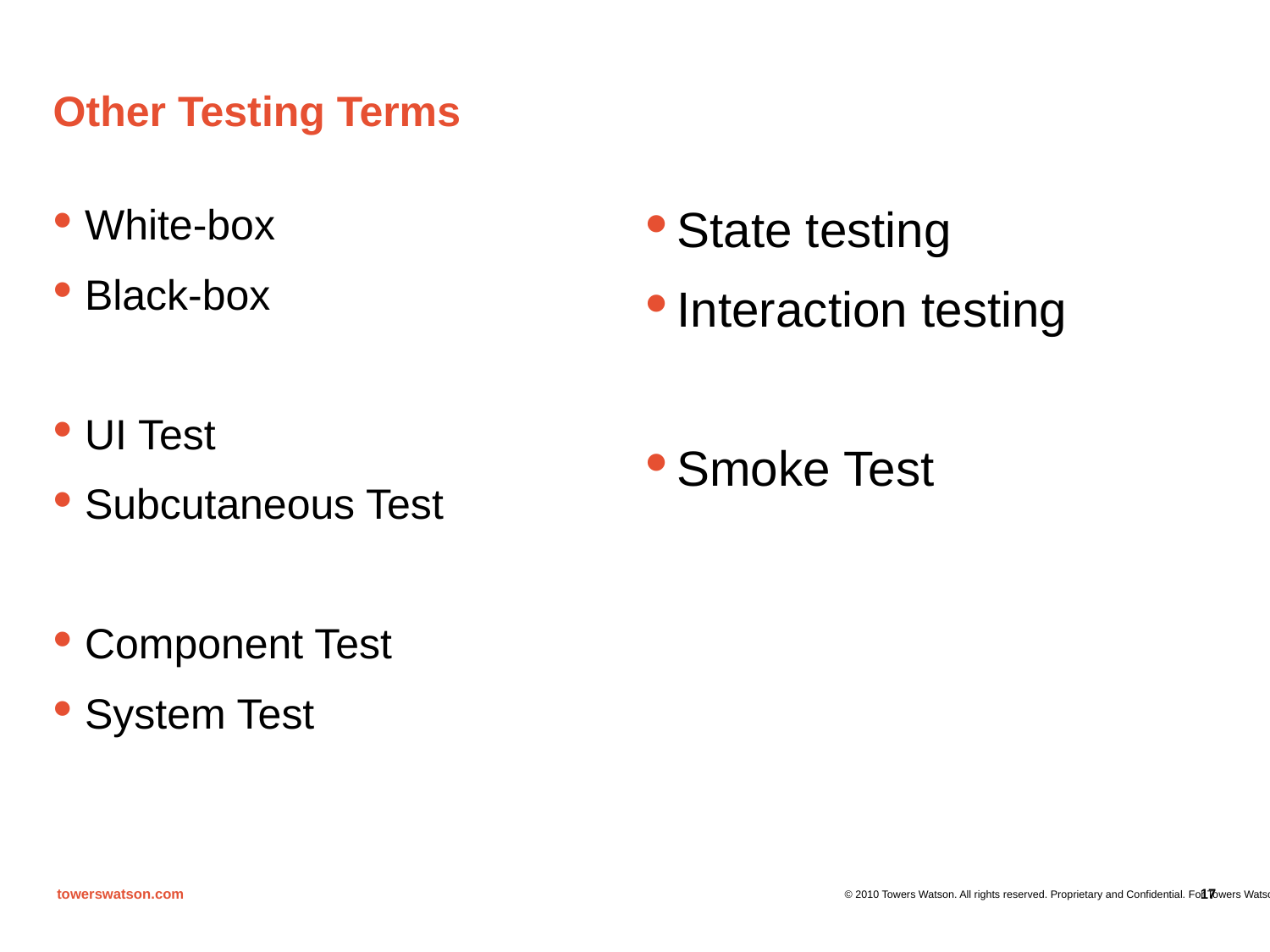

# Other Testing Terms
White-box
Black-box

UI Test
Subcutaneous Test

Component Test
System Test
State testing
Interaction testing

Smoke Test
17